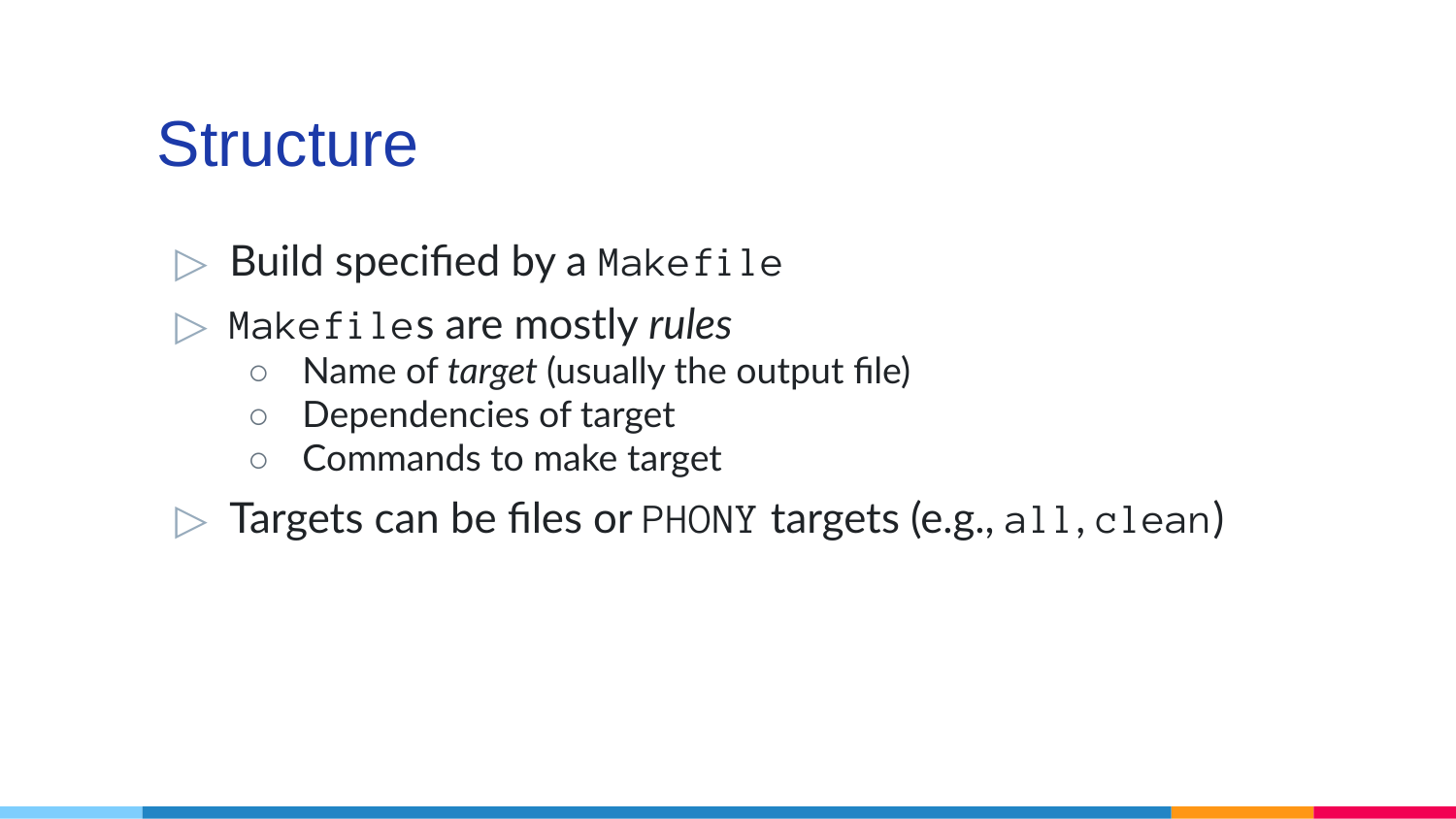

# Structure
Build specified by a Makefile
Makefiles are mostly rules
Name of target (usually the output file)
Dependencies of target
Commands to make target
Targets can be files or PHONY targets (e.g., all, clean)